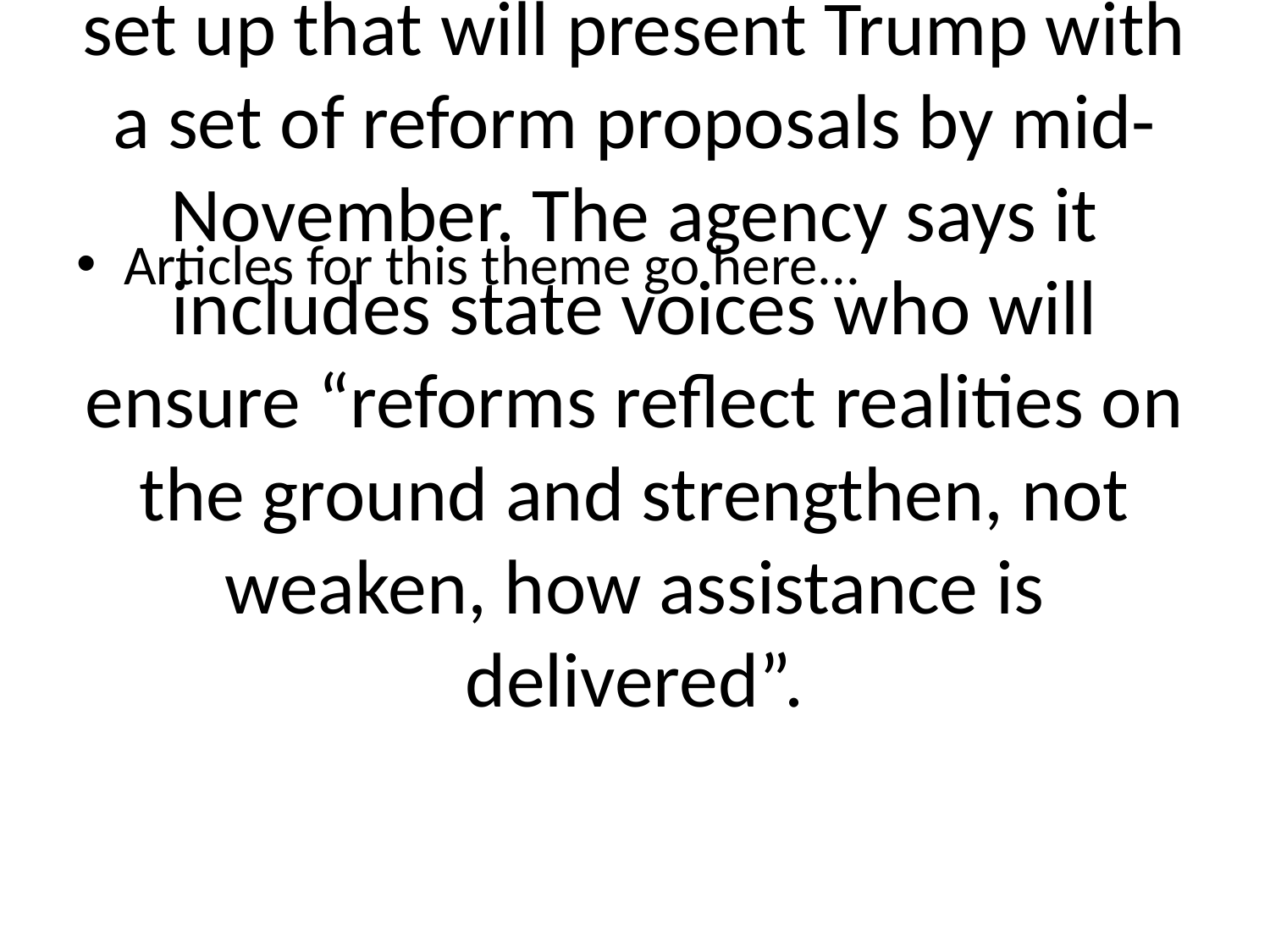

# The administration has also backpedalled in recent months, saying it wants to “reimagine” Fema, rather than simply abolish it. A Fema “review council” has been set up that will present Trump with a set of reform proposals by mid-November. The agency says it includes state voices who will ensure “reforms reflect realities on the ground and strengthen, not weaken, how assistance is delivered”.
Articles for this theme go here...